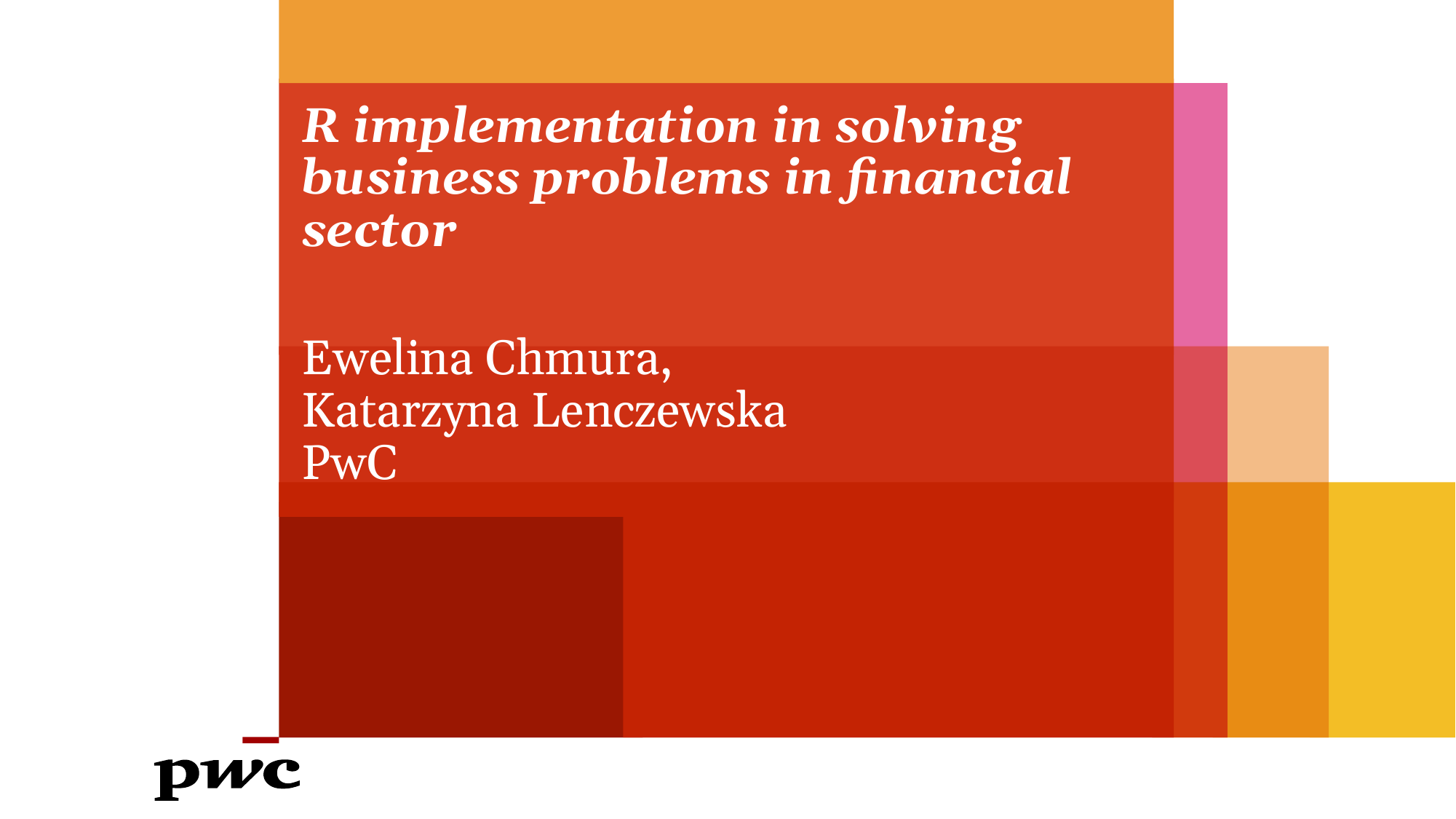

# R implementation in solving business problems in financial sector
Ewelina Chmura,
Katarzyna	 Lenczewska
PwC